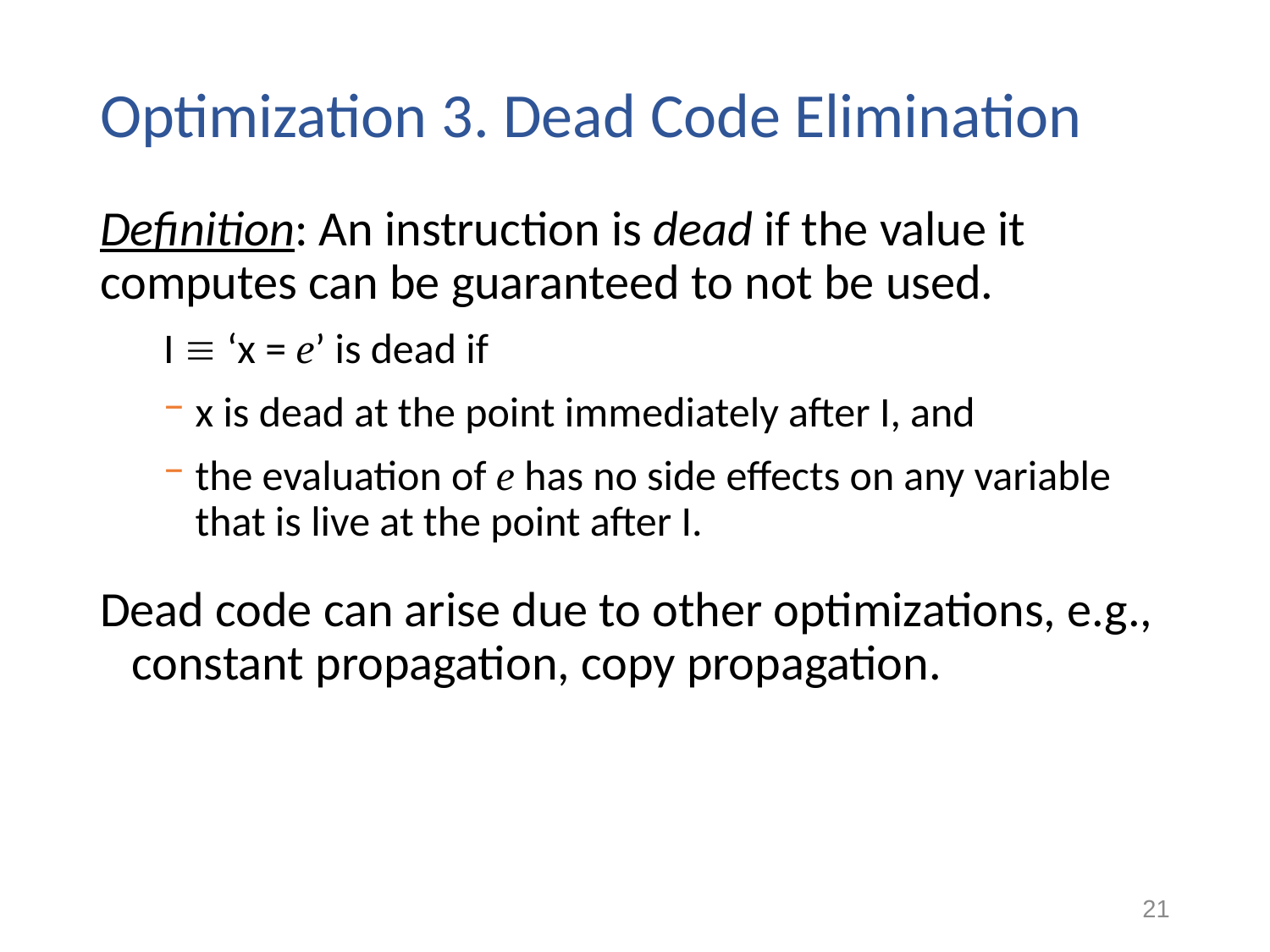

# Optimization 3. Dead Code Elimination
Definition: An instruction is dead if the value it computes can be guaranteed to not be used.
I ≡ ‘x = e’ is dead if
x is dead at the point immediately after I, and
the evaluation of e has no side effects on any variable that is live at the point after I.
Dead code can arise due to other optimizations, e.g., constant propagation, copy propagation.
21